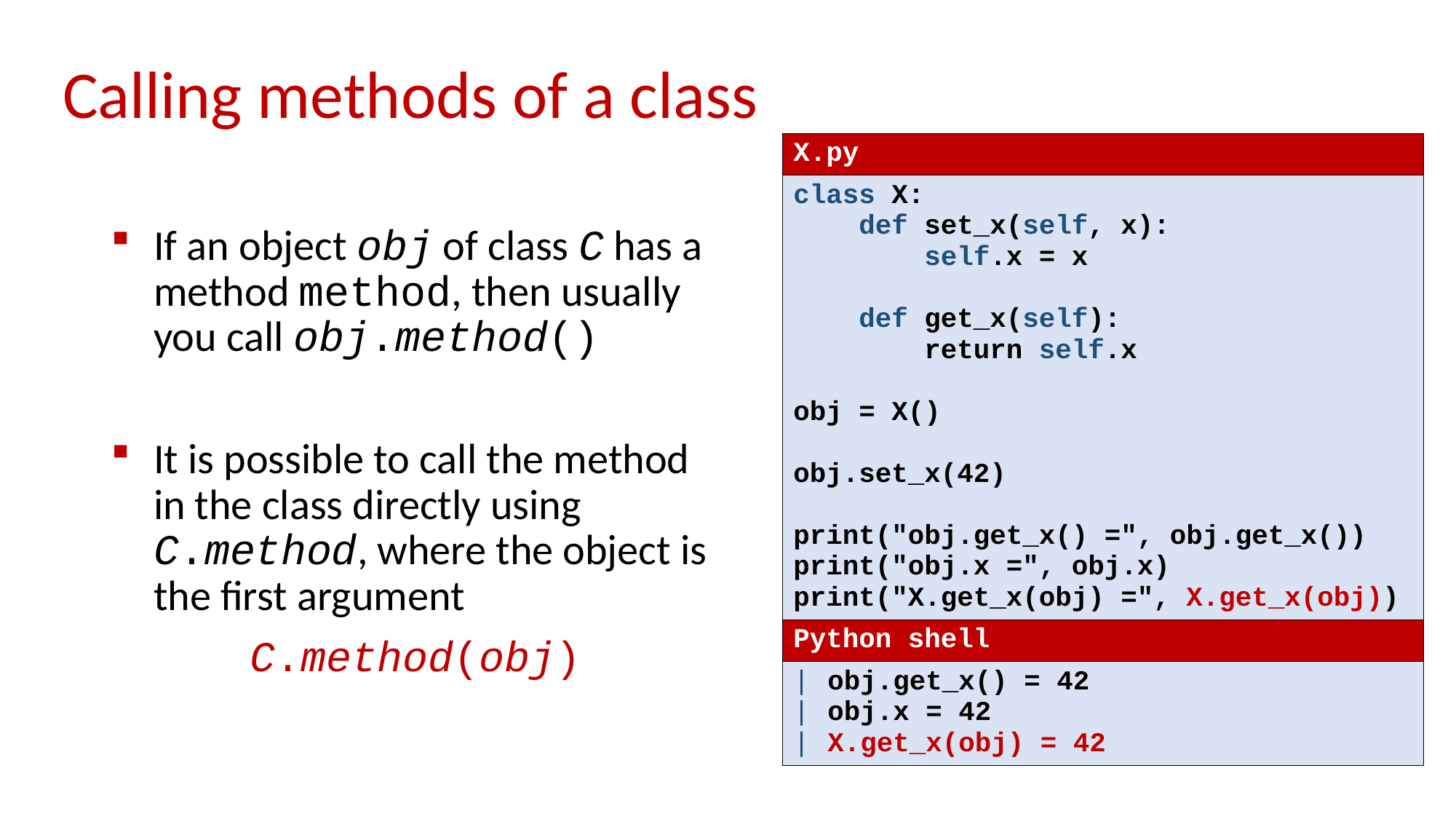

# Calling methods of a class
| X.py |
| --- |
| class X: def set\_x(self, x): self.x = x def get\_x(self): return self.x obj = X() obj.set\_x(42) print("obj.get\_x() =", obj.get\_x()) print("obj.x =", obj.x) print("X.get\_x(obj) =", X.get\_x(obj)) |
| Python shell |
| obj.get\_x() = 42 obj.x = 42 X.get\_x(obj) = 42 |
If an object obj of class C has a method method, then usually you call obj.method()

It is possible to call the method in the class directly using C.method, where the object is the first argument
C.method(obj)